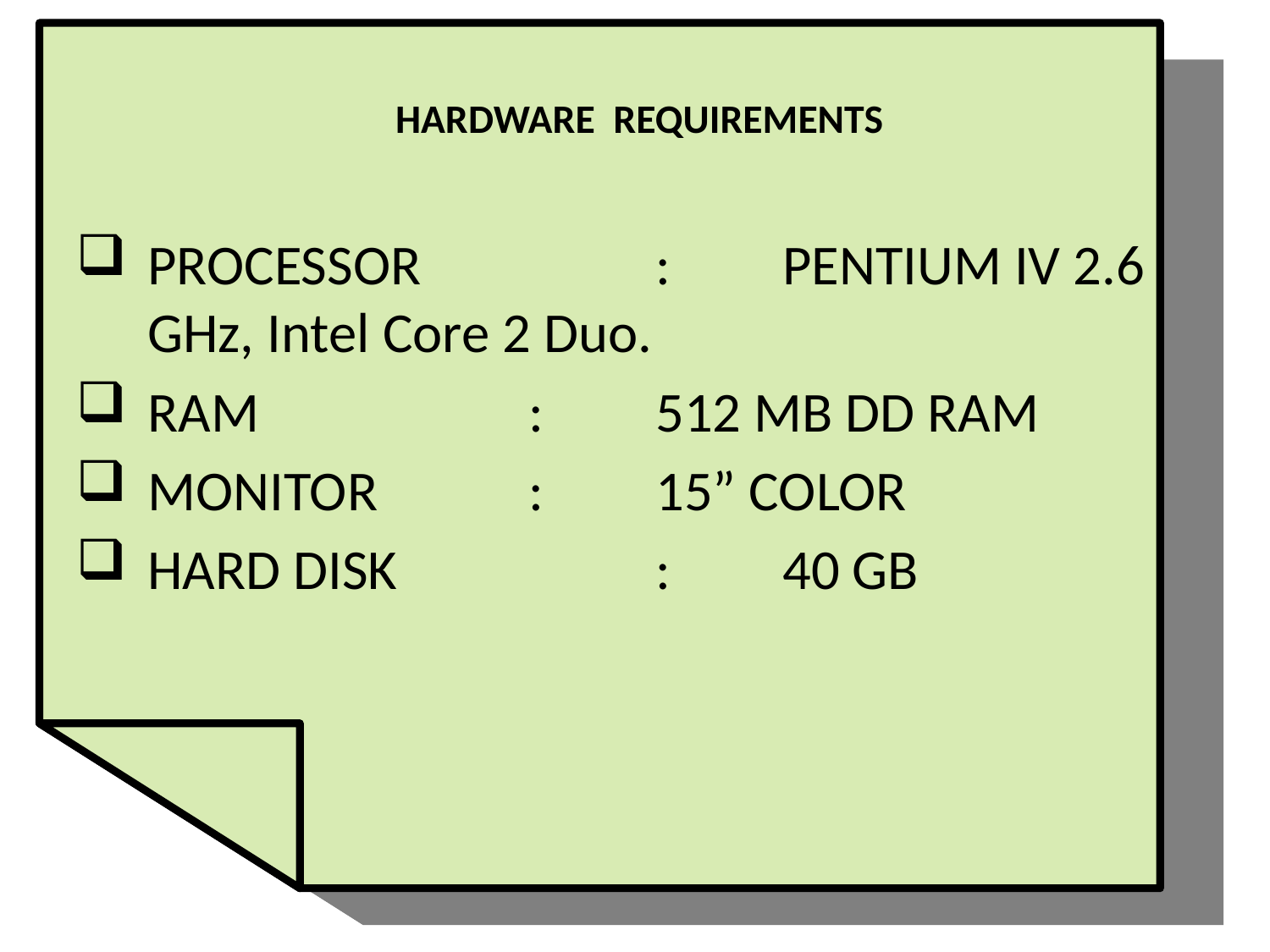

# HARDWARE  REQUIREMENTS
PROCESSOR		:  	PENTIUM IV 2.6 GHz, Intel Core 2 Duo.
RAM			:	512 MB DD RAM
MONITOR		:	15” COLOR
HARD DISK 		:	40 GB